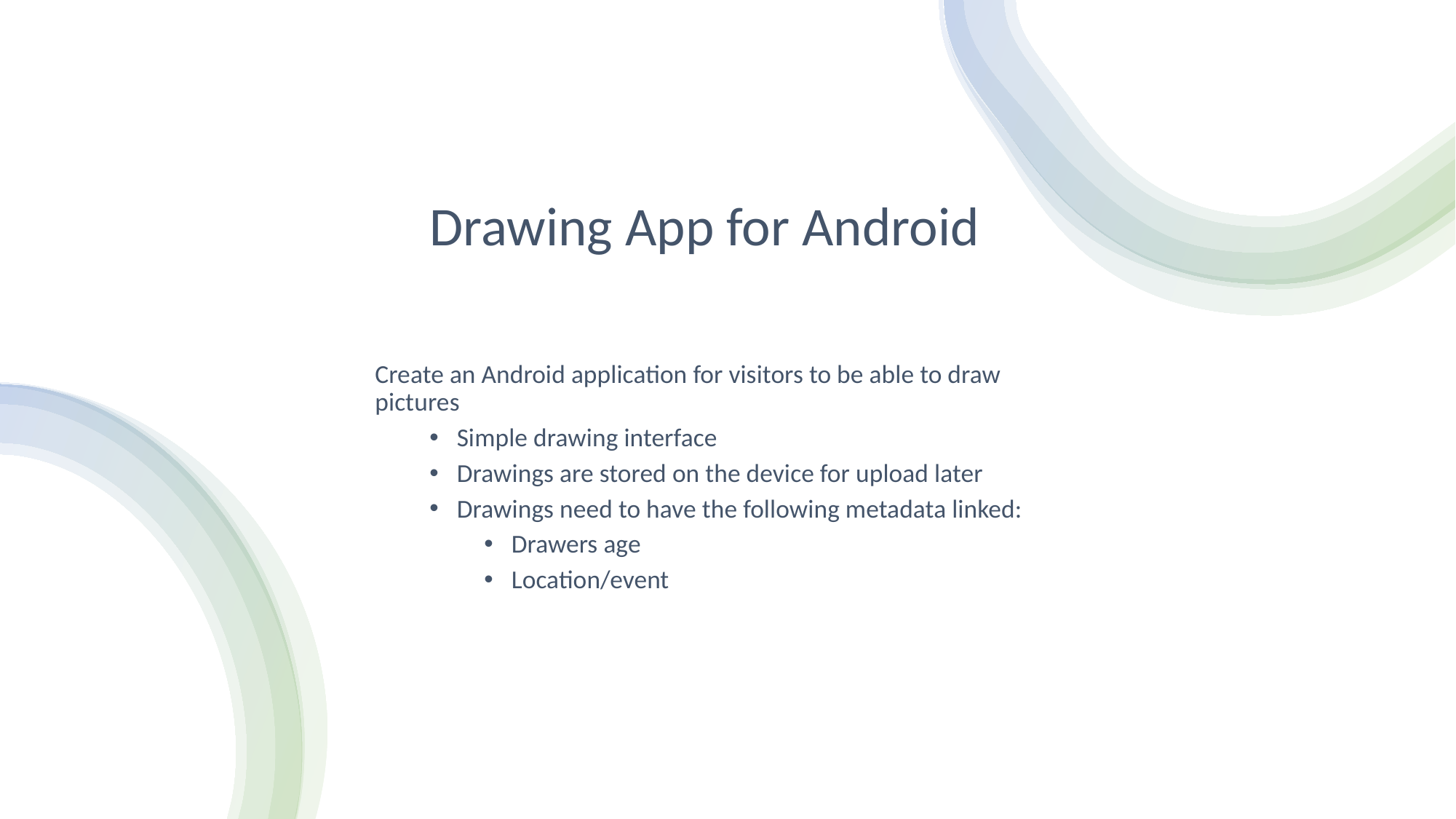

# Drawing App for Android
Create an Android application for visitors to be able to draw pictures
Simple drawing interface
Drawings are stored on the device for upload later
Drawings need to have the following metadata linked:
Drawers age
Location/event